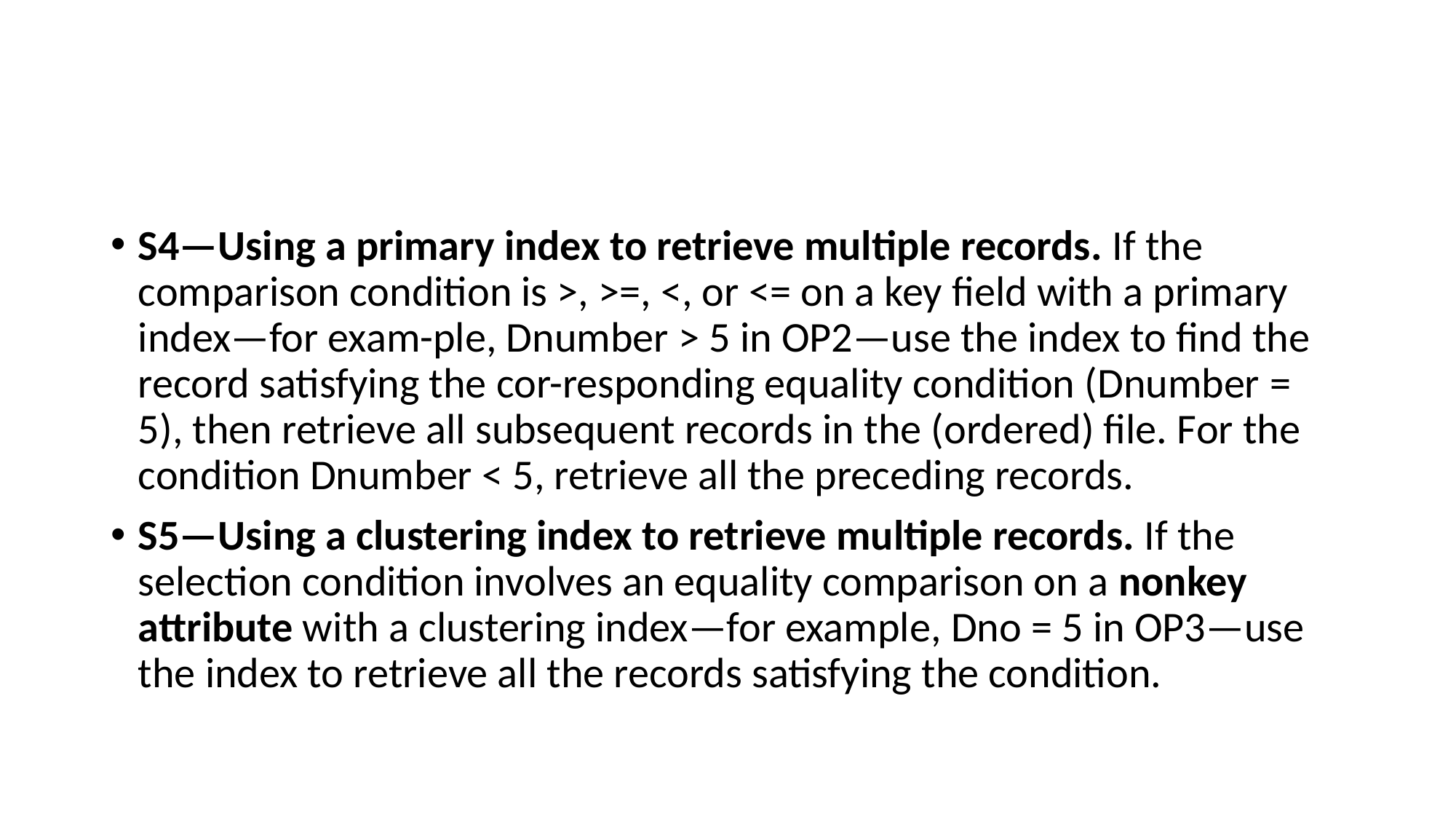

#
S4—Using a primary index to retrieve multiple records. If the comparison condition is >, >=, <, or <= on a key field with a primary index—for exam-ple, Dnumber > 5 in OP2—use the index to find the record satisfying the cor-responding equality condition (Dnumber = 5), then retrieve all subsequent records in the (ordered) file. For the condition Dnumber < 5, retrieve all the preceding records.
S5—Using a clustering index to retrieve multiple records. If the selection condition involves an equality comparison on a nonkey attribute with a clustering index—for example, Dno = 5 in OP3—use the index to retrieve all the records satisfying the condition.